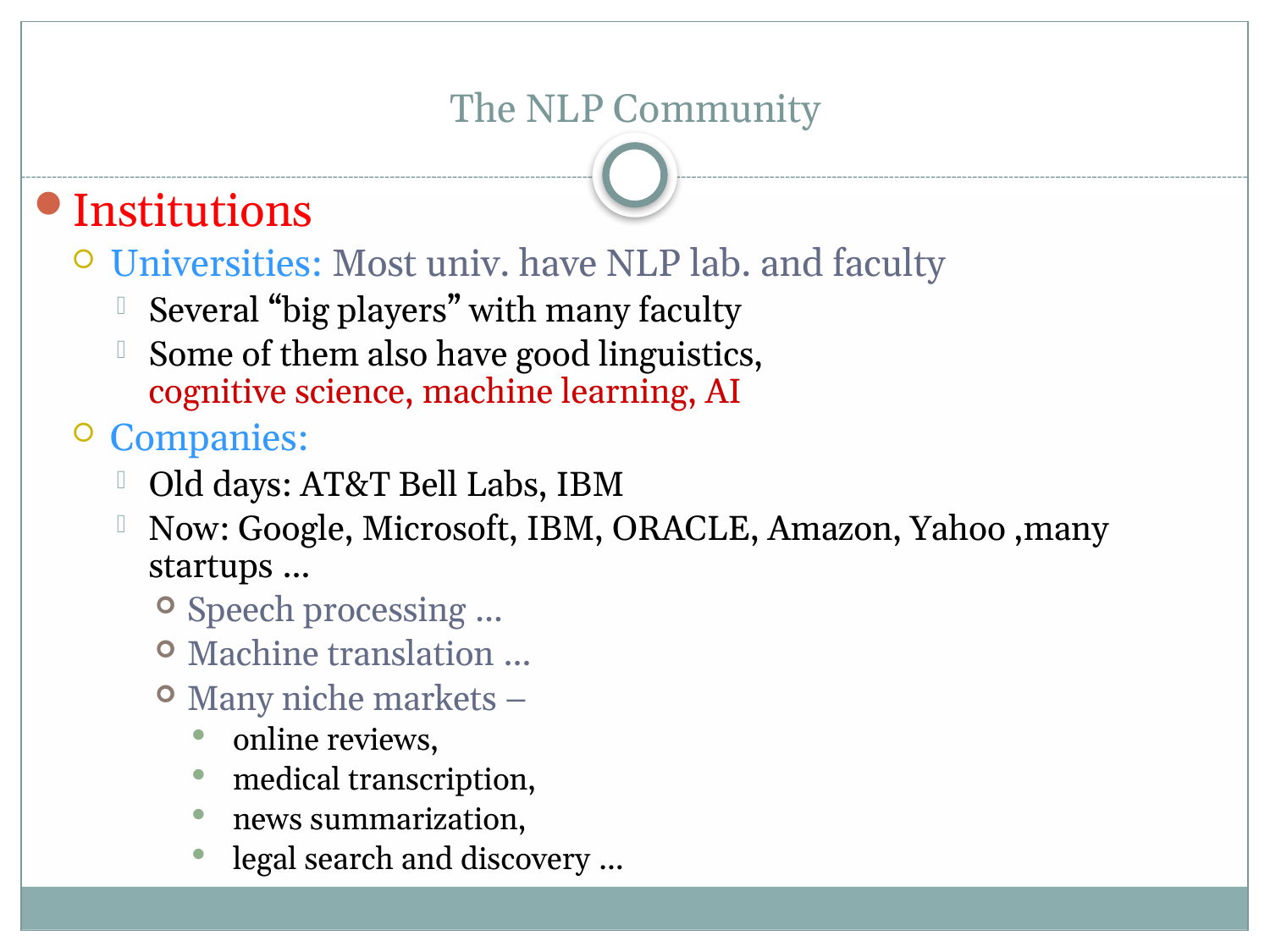

# The NLP Community
Institutions
Universities: Most univ. have NLP lab. and faculty
Several “big players” with many faculty
Some of them also have good linguistics,
cognitive science, machine learning, AI
Companies:
Old days: AT&T Bell Labs, IBM
Now: Google, Microsoft, IBM, ORACLE, Amazon, Yahoo ,many startups …
Speech processing …
Machine translation …
Many niche markets –
 online reviews,
 medical transcription,
 news summarization,
 legal search and discovery …